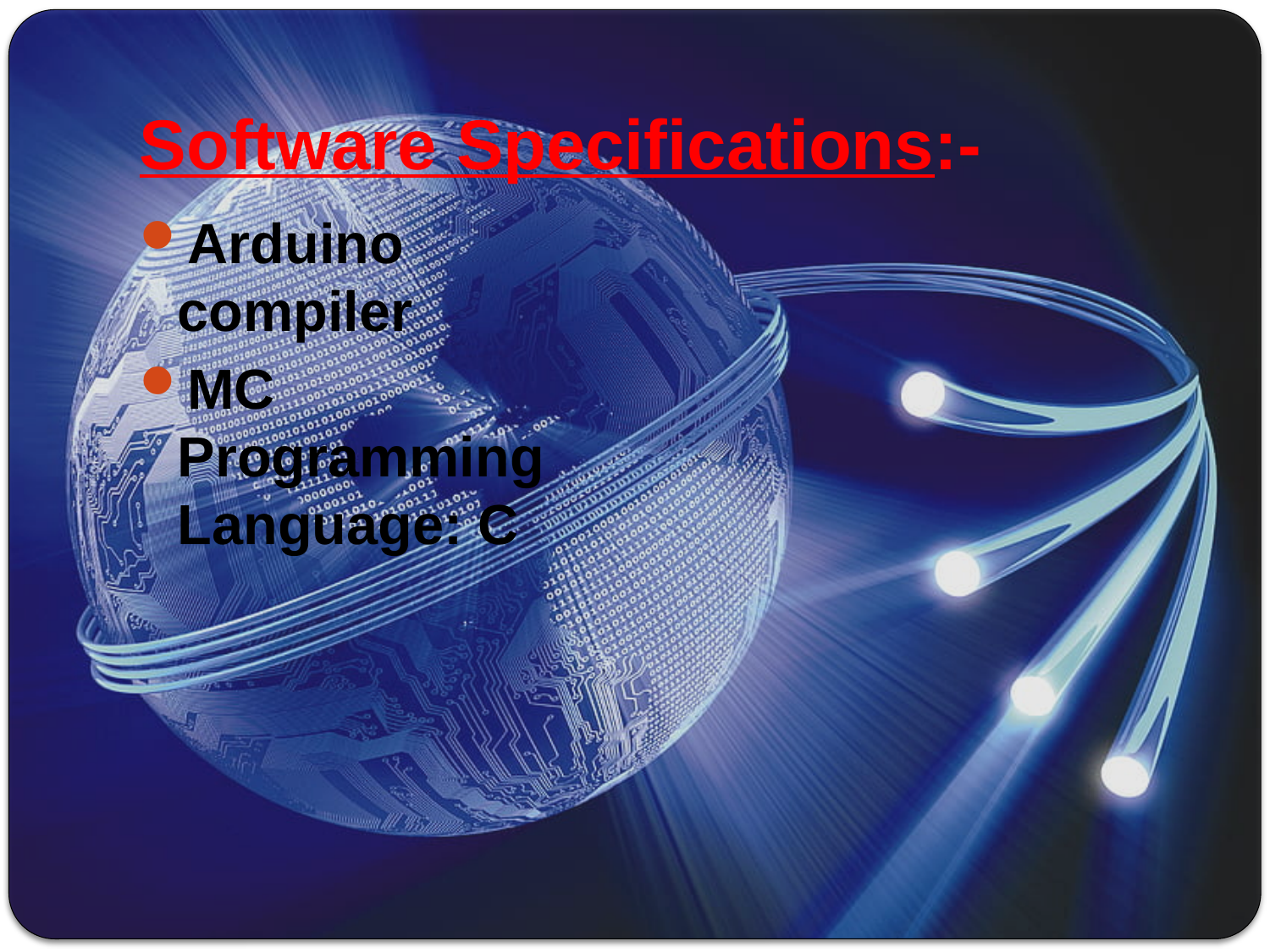

# Software Specifications:-
Arduino compiler
MC Programming Language: C